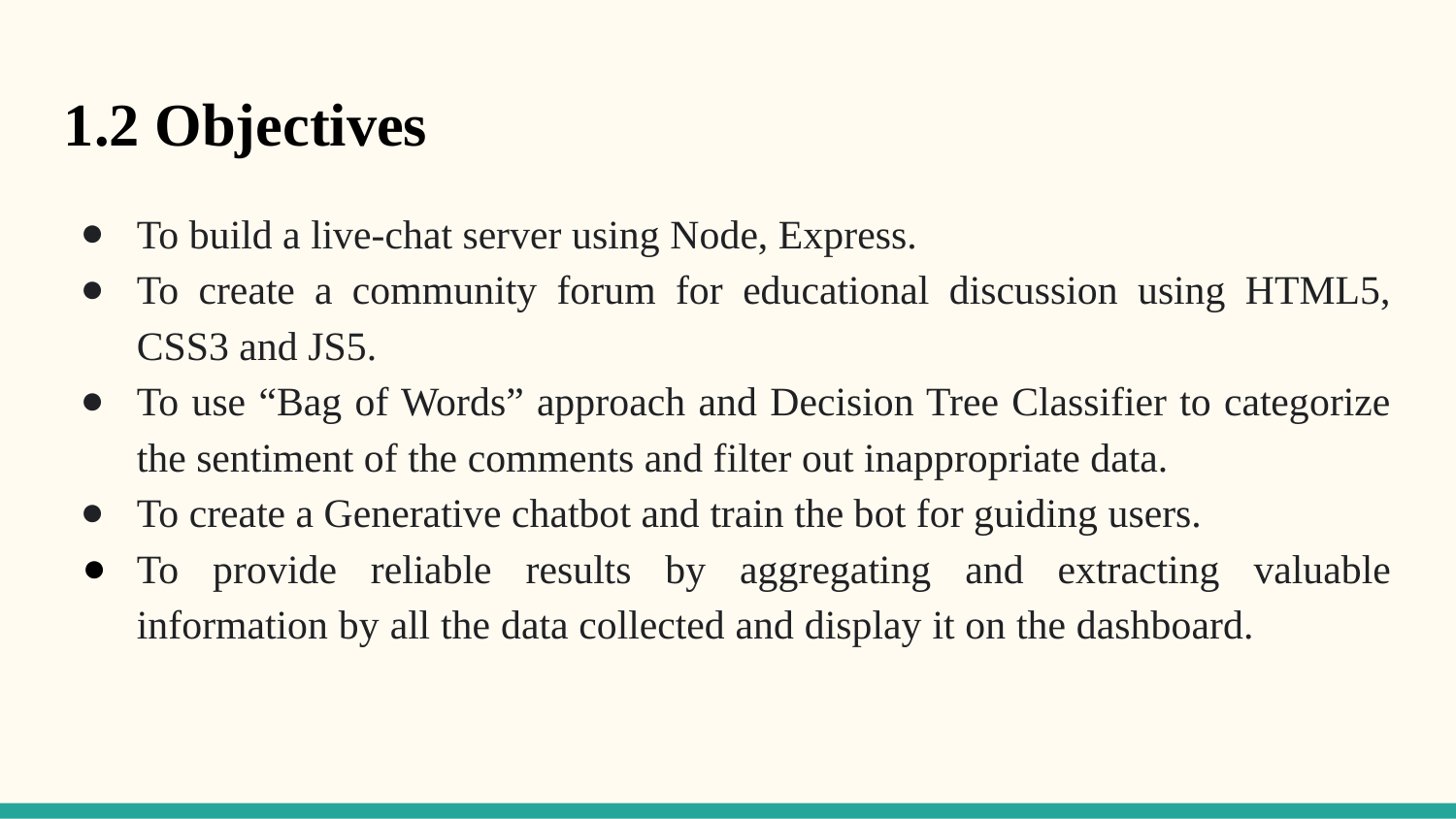

1.2 Objectives
To build a live-chat server using Node, Express.
To create a community forum for educational discussion using HTML5, CSS3 and JS5.
To use “Bag of Words” approach and Decision Tree Classifier to categorize the sentiment of the comments and filter out inappropriate data.
To create a Generative chatbot and train the bot for guiding users.
To provide reliable results by aggregating and extracting valuable information by all the data collected and display it on the dashboard.